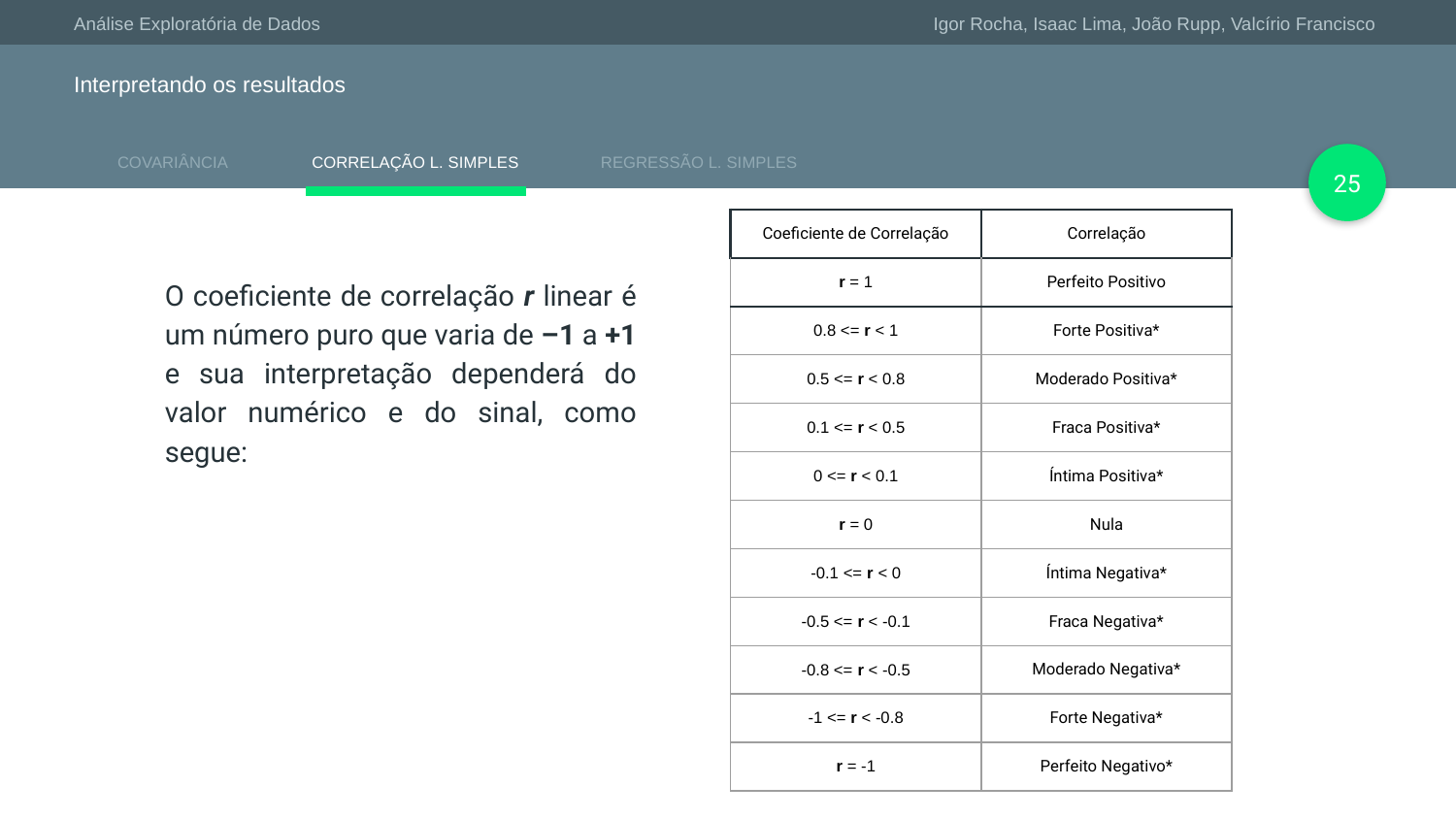

# Interpretando os resultados
25
| Coeficiente de Correlação | Correlação |
| --- | --- |
| r = 1 | Perfeito Positivo |
| 0.8 <= r < 1 | Forte Positiva\* |
| 0.5 <= r < 0.8 | Moderado Positiva\* |
| 0.1 <= r < 0.5 | Fraca Positiva\* |
| 0 <= r < 0.1 | Íntima Positiva\* |
| r = 0 | Nula |
| -0.1 <= r < 0 | Íntima Negativa\* |
| -0.5 <= r < -0.1 | Fraca Negativa\* |
| -0.8 <= r < -0.5 | Moderado Negativa\* |
| -1 <= r < -0.8 | Forte Negativa\* |
| r = -1 | Perfeito Negativo\* |
O coeficiente de correlação r linear é um número puro que varia de –1 a +1 e sua interpretação dependerá do valor numérico e do sinal, como segue: